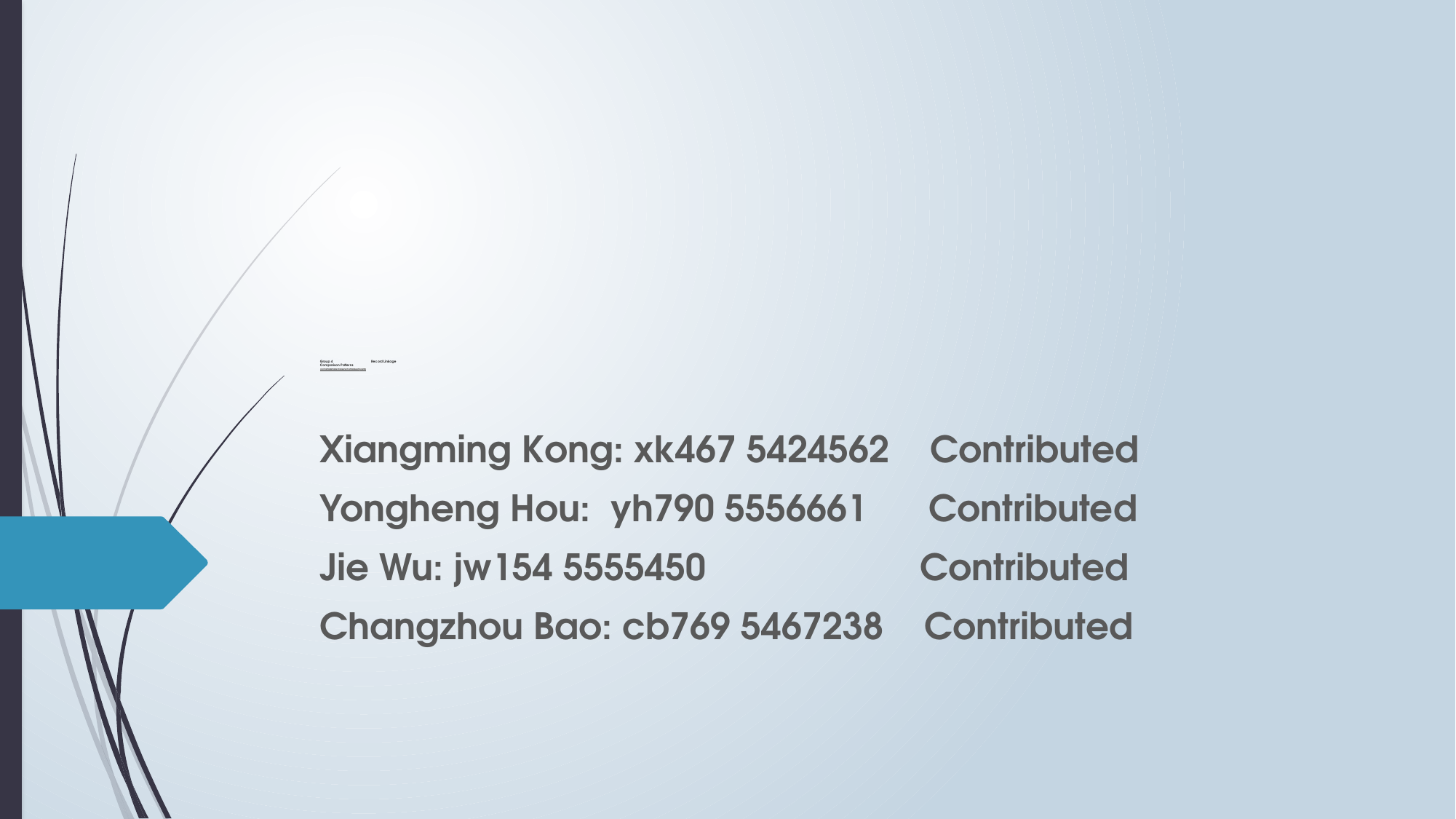

# Group 4                                          Record Linkage Comparison Patterns Match or Non-Match Project
Xiangming Kong: xk467 5424562    Contributed
Yongheng Hou:  yh790 5556661      Contributed
Jie Wu: jw154 5555450                     Contributed
Changzhou Bao: cb769 5467238    Contributed